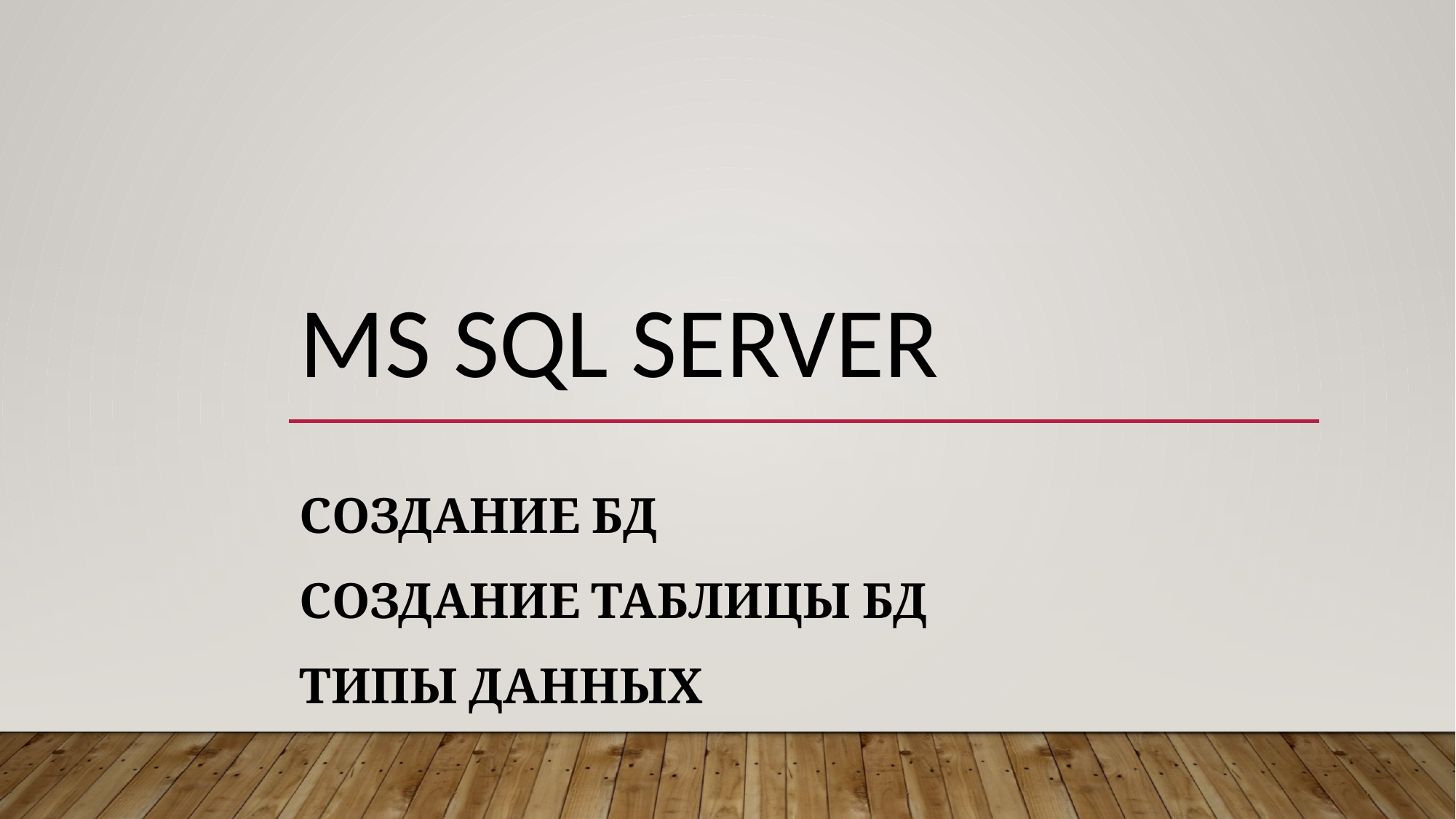

# MS SQL SERVER
Создание бд
Создание таблицы бд
Типы данных